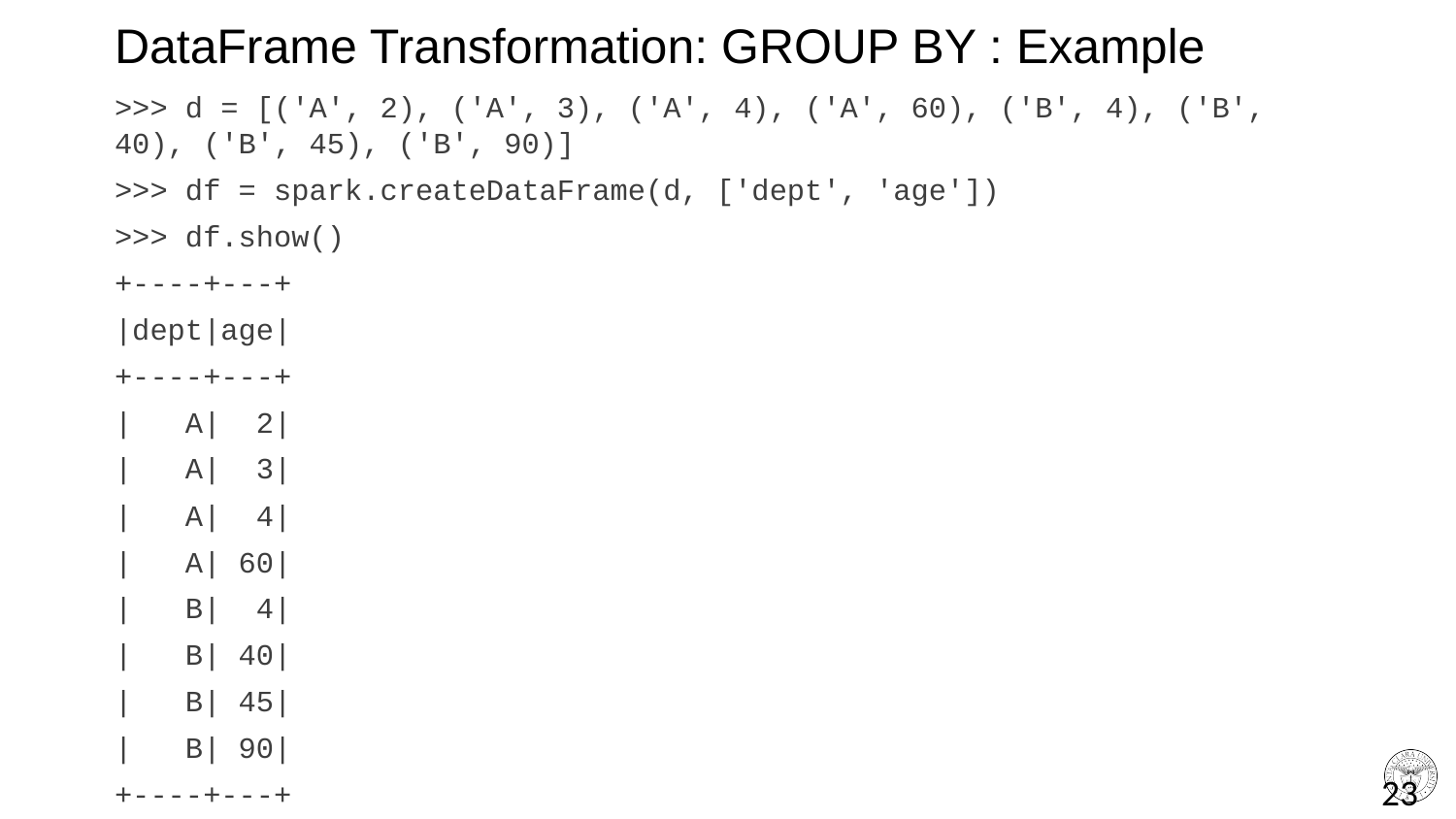

# DataFrame Transformation: GROUP BY : Example
>>> d = [('A', 2), ('A', 3), ('A', 4), ('A', 60), ('B', 4), ('B', 40), ('B', 45), ('B', 90)]
>>> df = spark.createDataFrame(d, ['dept', 'age'])
>>> df.show()
+----+---+
|dept|age|
+----+---+
|   A|  2|
|   A|  3|
|   A|  4|
|   A| 60|
|   B|  4|
|   B| 40|
|   B| 45|
|   B| 90|
+----+---+

23